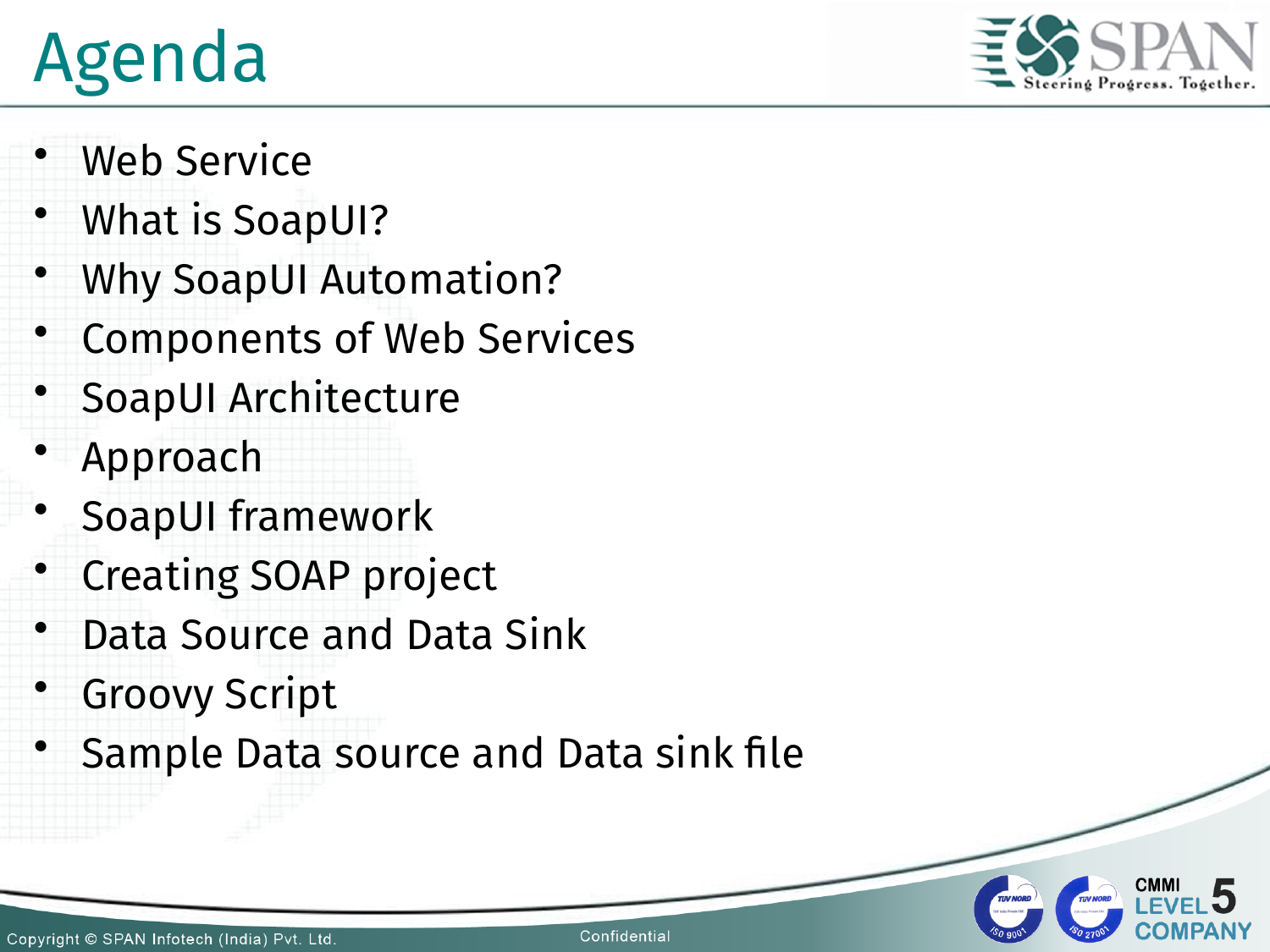

# Agenda
Web Service
What is SoapUI?
Why SoapUI Automation?
Components of Web Services
SoapUI Architecture
Approach
SoapUI framework
Creating SOAP project
Data Source and Data Sink
Groovy Script
Sample Data source and Data sink file